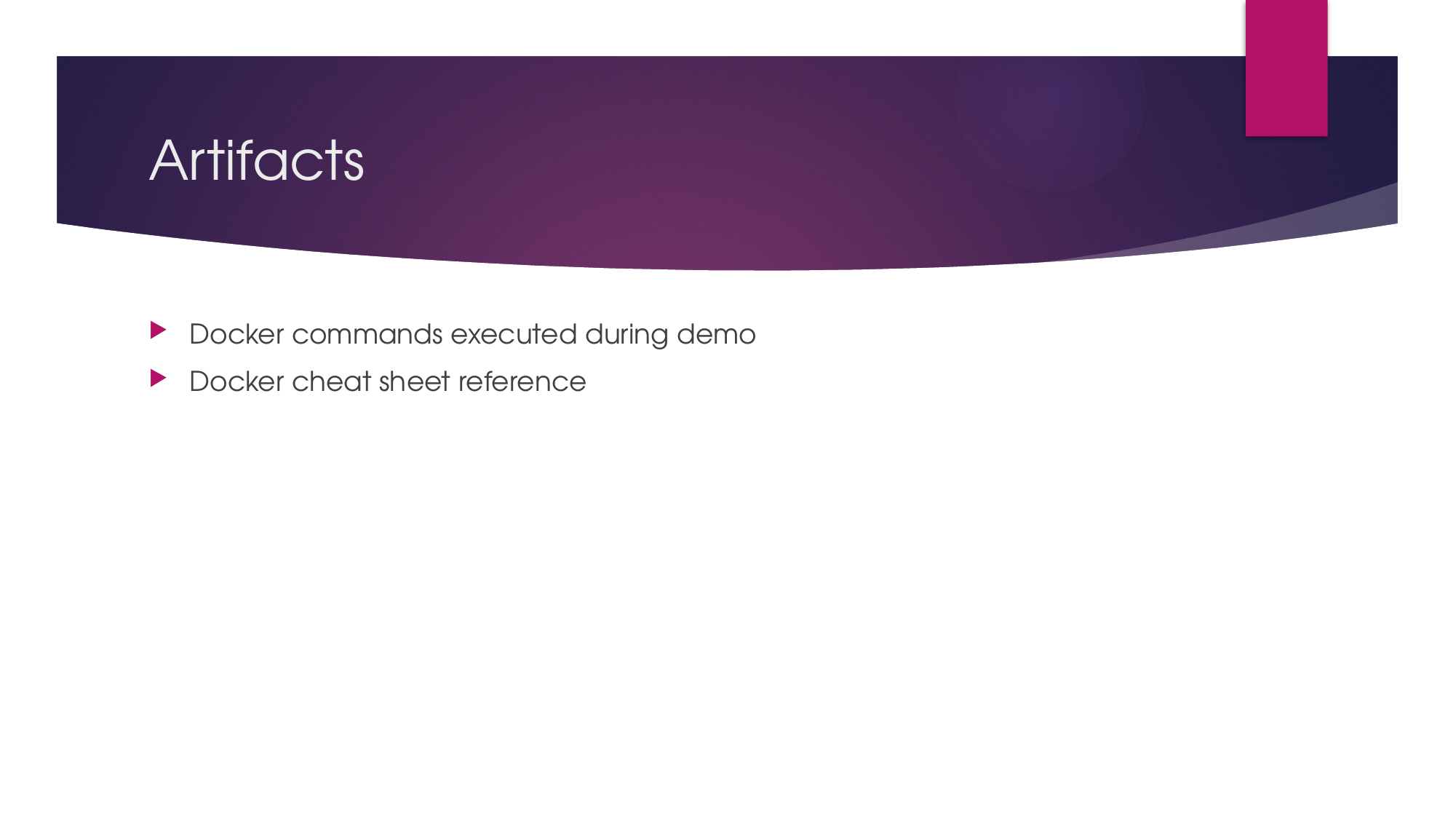

# Artifacts
Docker commands executed during demo
Docker cheat sheet reference